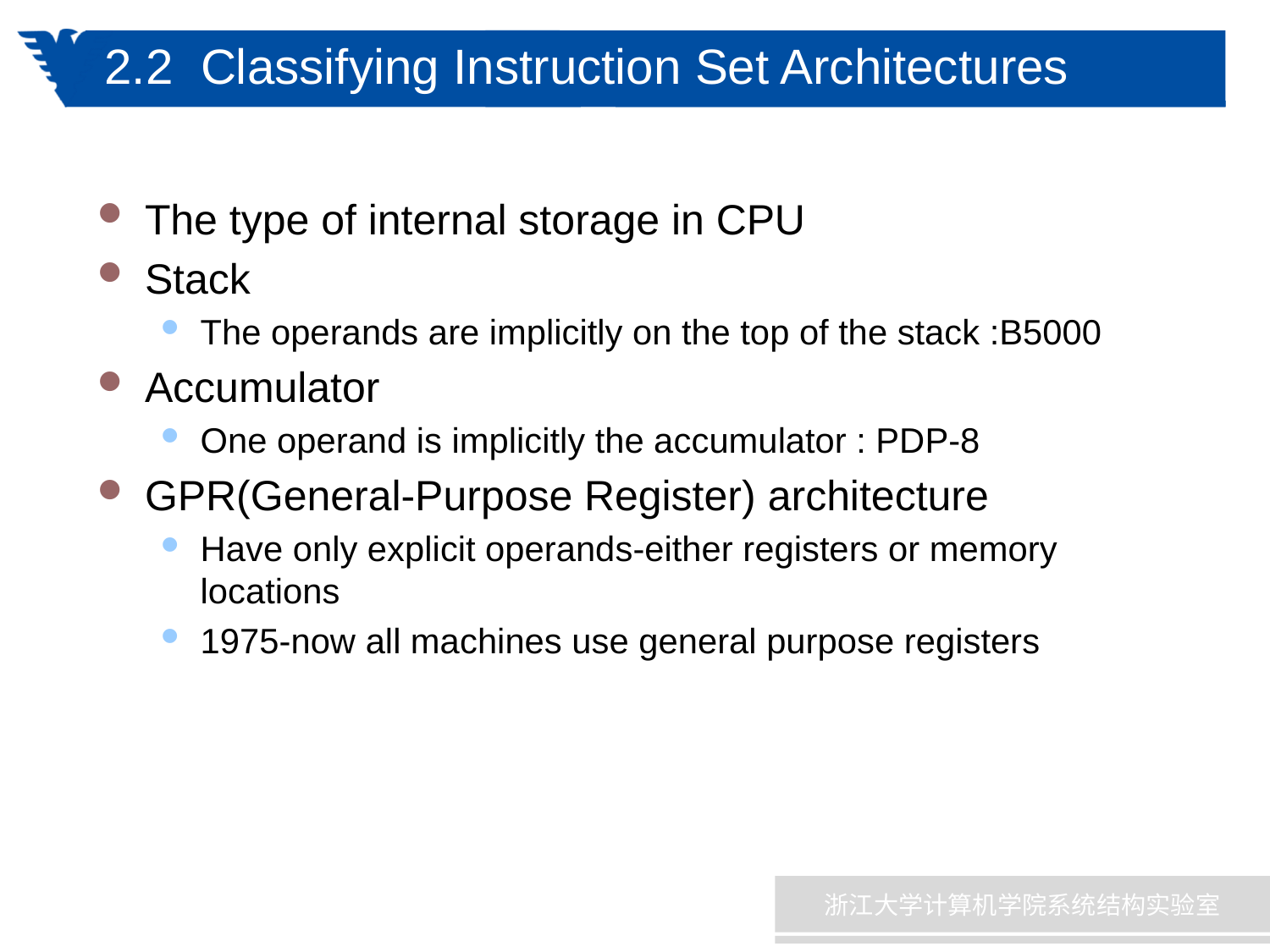

# 2.2  Classifying Instruction Set Architectures
The type of internal storage in CPU
Stack
The operands are implicitly on the top of the stack :B5000
Accumulator
One operand is implicitly the accumulator : PDP-8
GPR(General-Purpose Register) architecture
Have only explicit operands-either registers or memory locations
1975-now all machines use general purpose registers